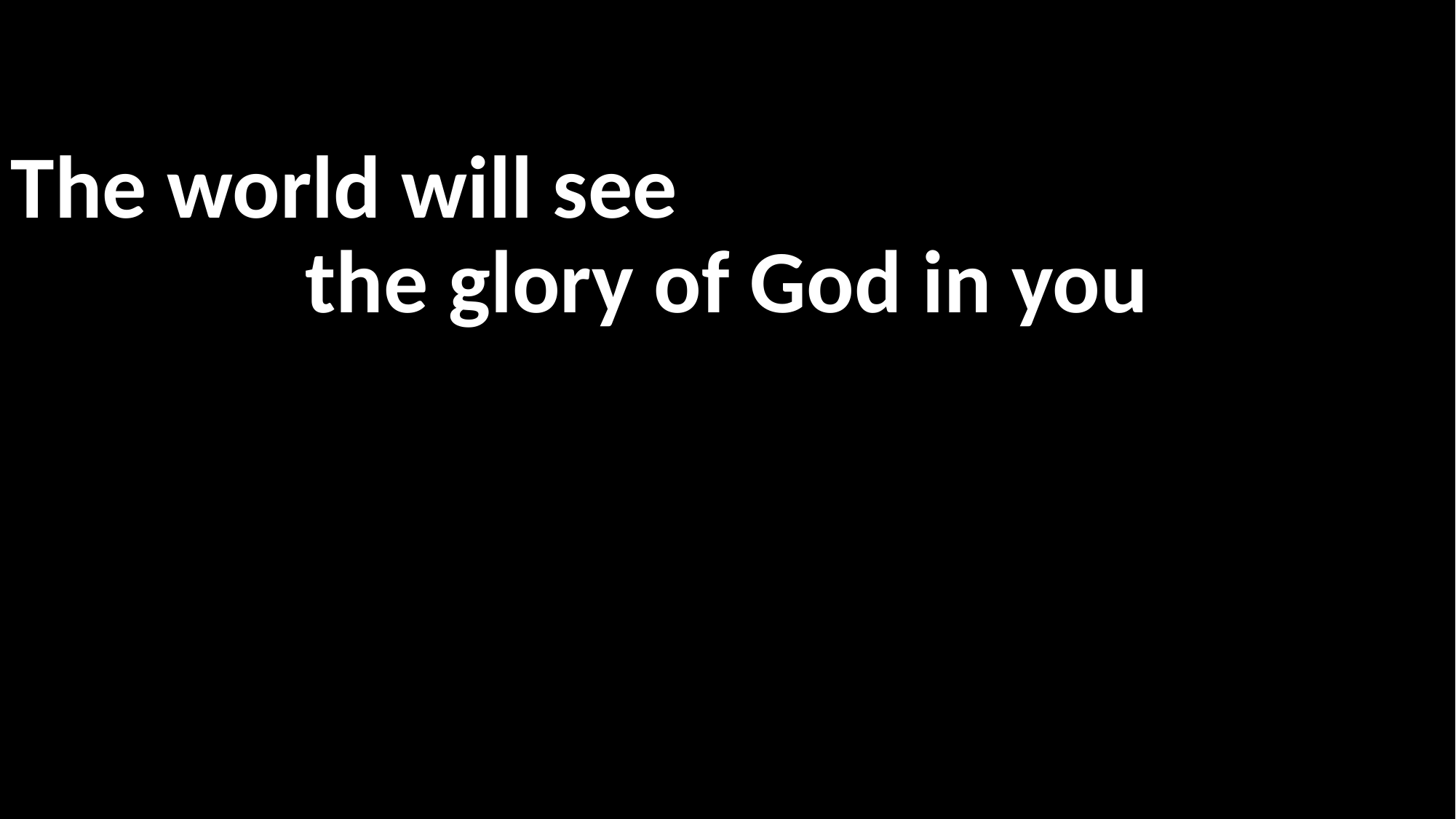

The world will see
the glory of God in you